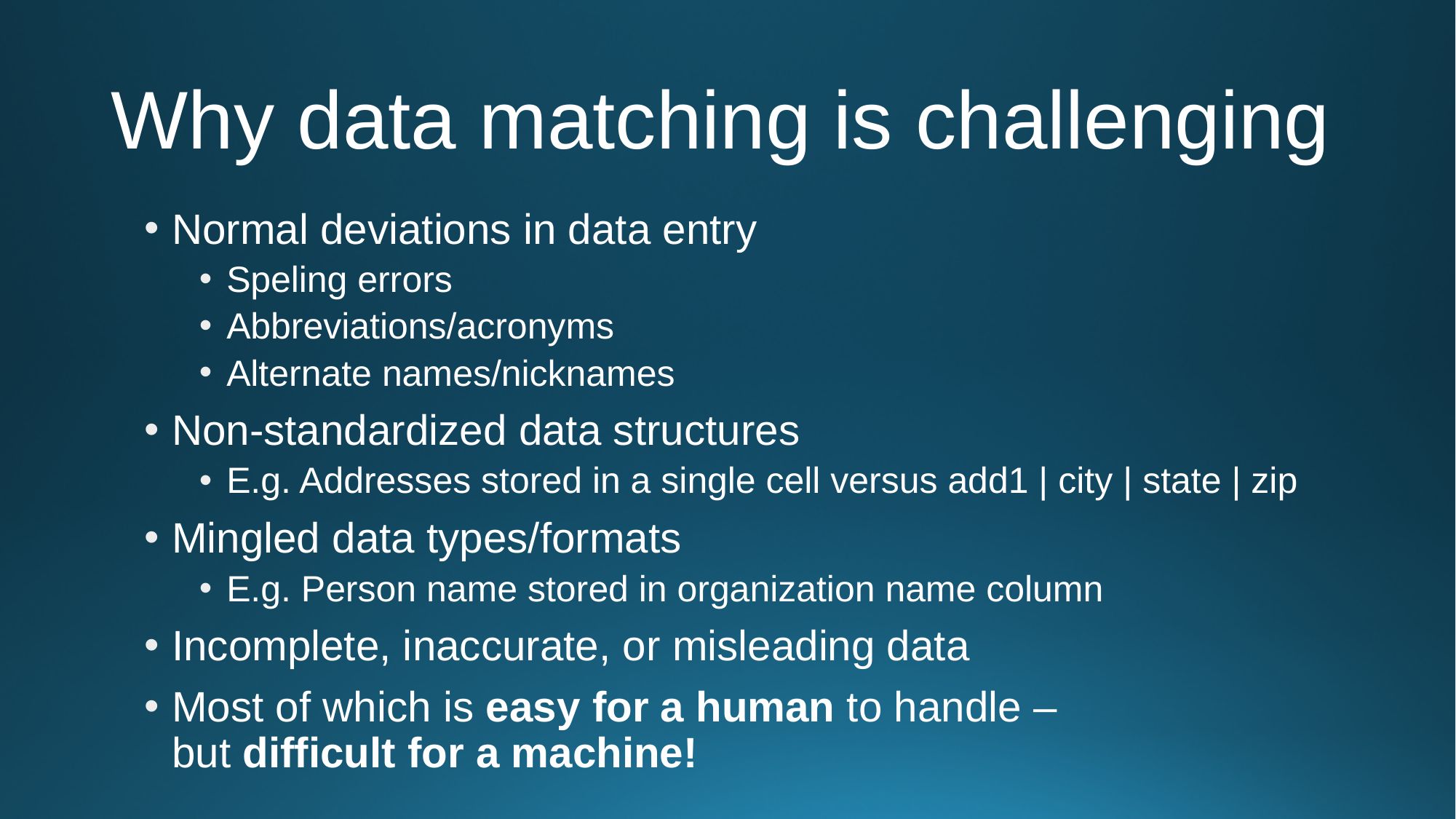

# Why data matching is challenging
Normal deviations in data entry
Speling errors
Abbreviations/acronyms
Alternate names/nicknames
Non-standardized data structures
E.g. Addresses stored in a single cell versus add1 | city | state | zip
Mingled data types/formats
E.g. Person name stored in organization name column
Incomplete, inaccurate, or misleading data
Most of which is easy for a human to handle –
but difficult for a machine!